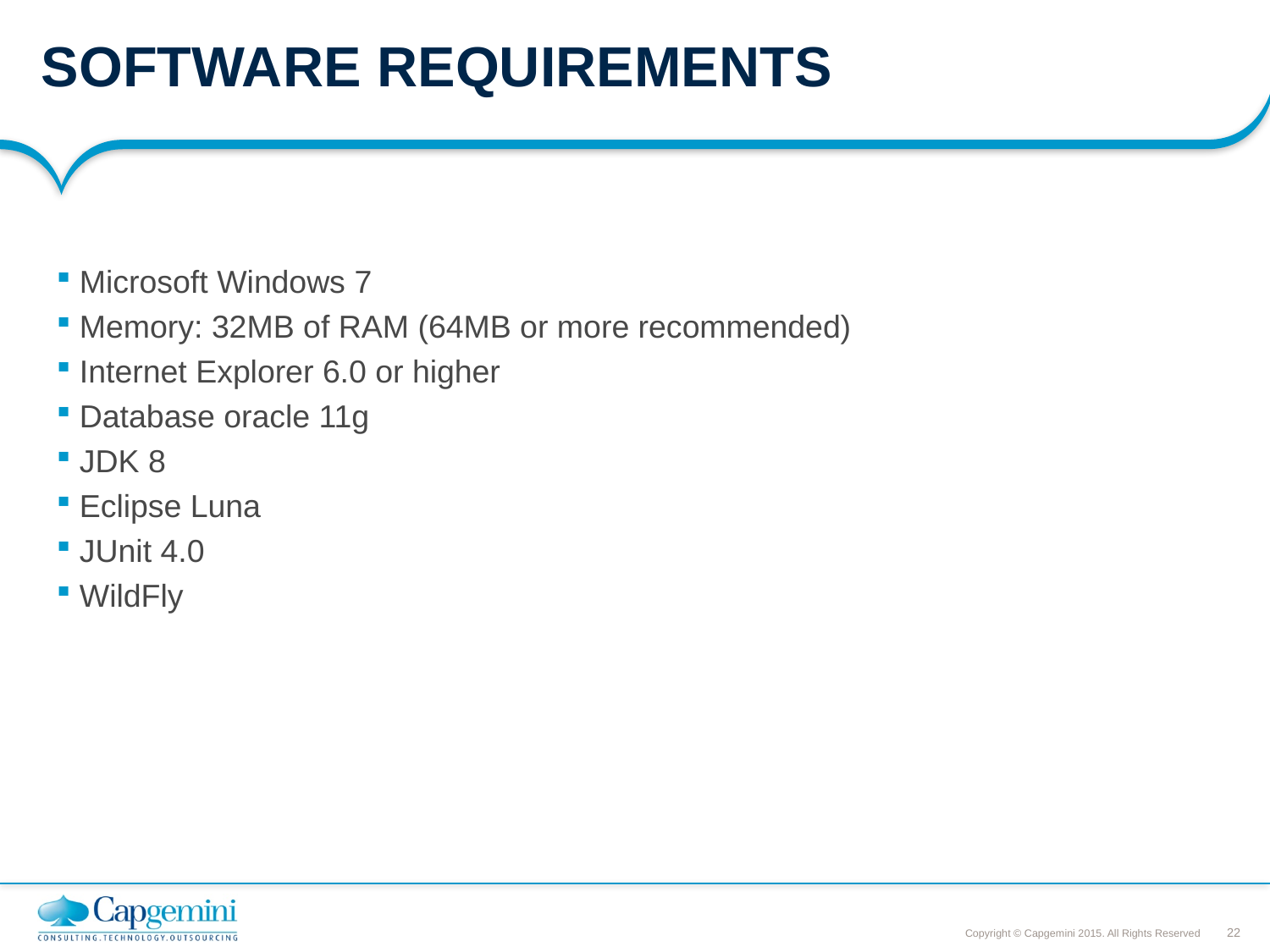

# SOFTWARE REQUIREMENTS

Microsoft Windows 7
Memory: 32MB of RAM (64MB or more recommended)
Internet Explorer 6.0 or higher
Database oracle 11g
JDK 8
Eclipse Luna
JUnit 4.0
WildFly